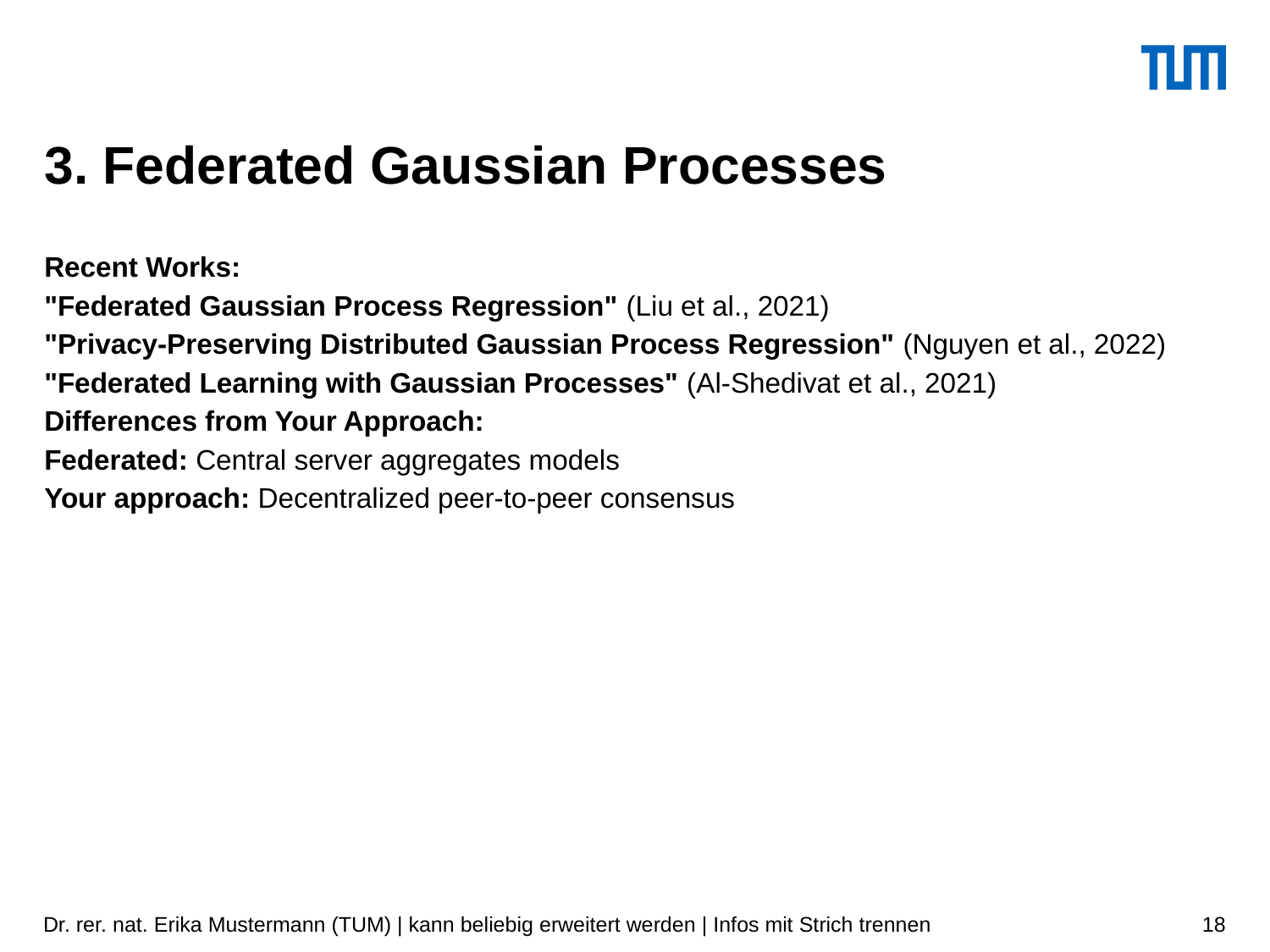

# 3. Federated Gaussian Processes
Recent Works:
"Federated Gaussian Process Regression" (Liu et al., 2021)
"Privacy-Preserving Distributed Gaussian Process Regression" (Nguyen et al., 2022)
"Federated Learning with Gaussian Processes" (Al-Shedivat et al., 2021)
Differences from Your Approach:
Federated: Central server aggregates models
Your approach: Decentralized peer-to-peer consensus

Dr. rer. nat. Erika Mustermann (TUM) | kann beliebig erweitert werden | Infos mit Strich trennen
18